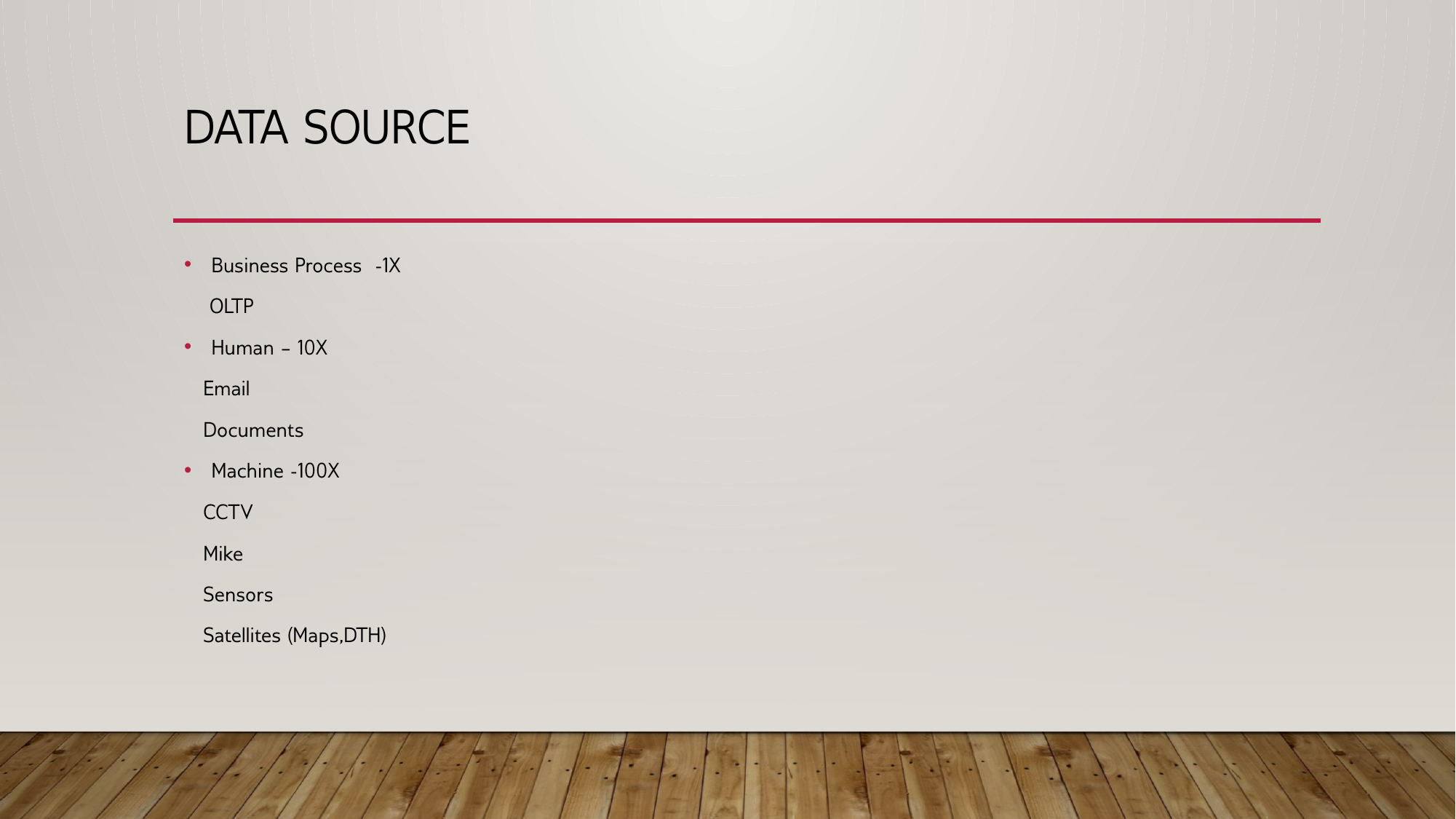

# Data Source
Business Process  -1X
    OLTP
Human – 10X
   Email
   Documents
Machine -100X
   CCTV
   Mike
   Sensors
   Satellites (Maps,DTH)